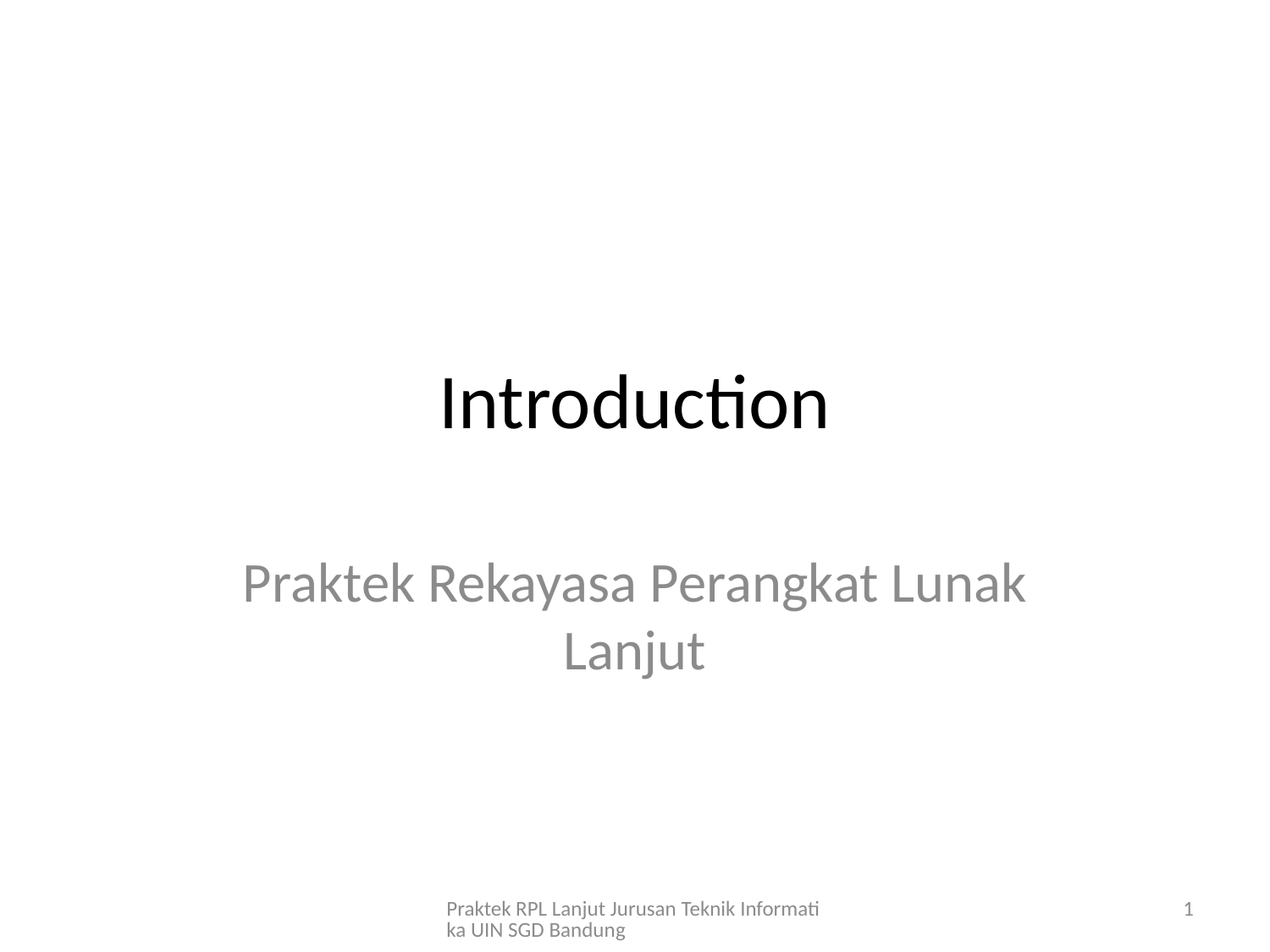

# Introduction
Praktek Rekayasa Perangkat Lunak Lanjut
Praktek RPL Lanjut Jurusan Teknik Informatika UIN SGD Bandung
1